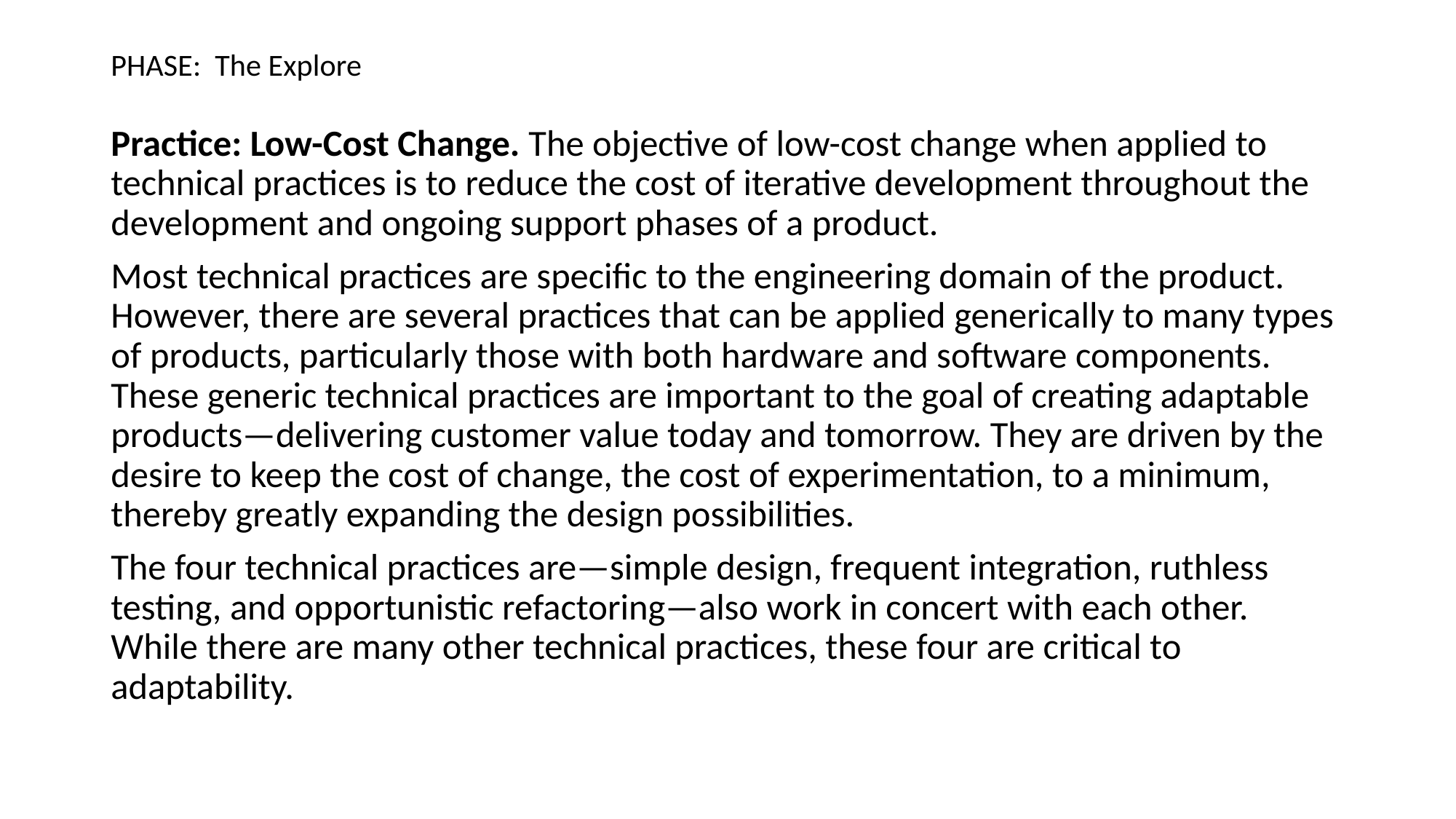

# PHASE:  The Explore
Practice: Low-Cost Change. The objective of low-cost change when applied to technical practices is to reduce the cost of iterative development throughout the development and ongoing support phases of a product.
Most technical practices are specific to the engineering domain of the product. However, there are several practices that can be applied generically to many types of products, particularly those with both hardware and software components. These generic technical practices are important to the goal of creating adaptable products—delivering customer value today and tomorrow. They are driven by the desire to keep the cost of change, the cost of experimentation, to a minimum, thereby greatly expanding the design possibilities.
The four technical practices are—simple design, frequent integration, ruthless testing, and opportunistic refactoring—also work in concert with each other. While there are many other technical practices, these four are critical to adaptability.